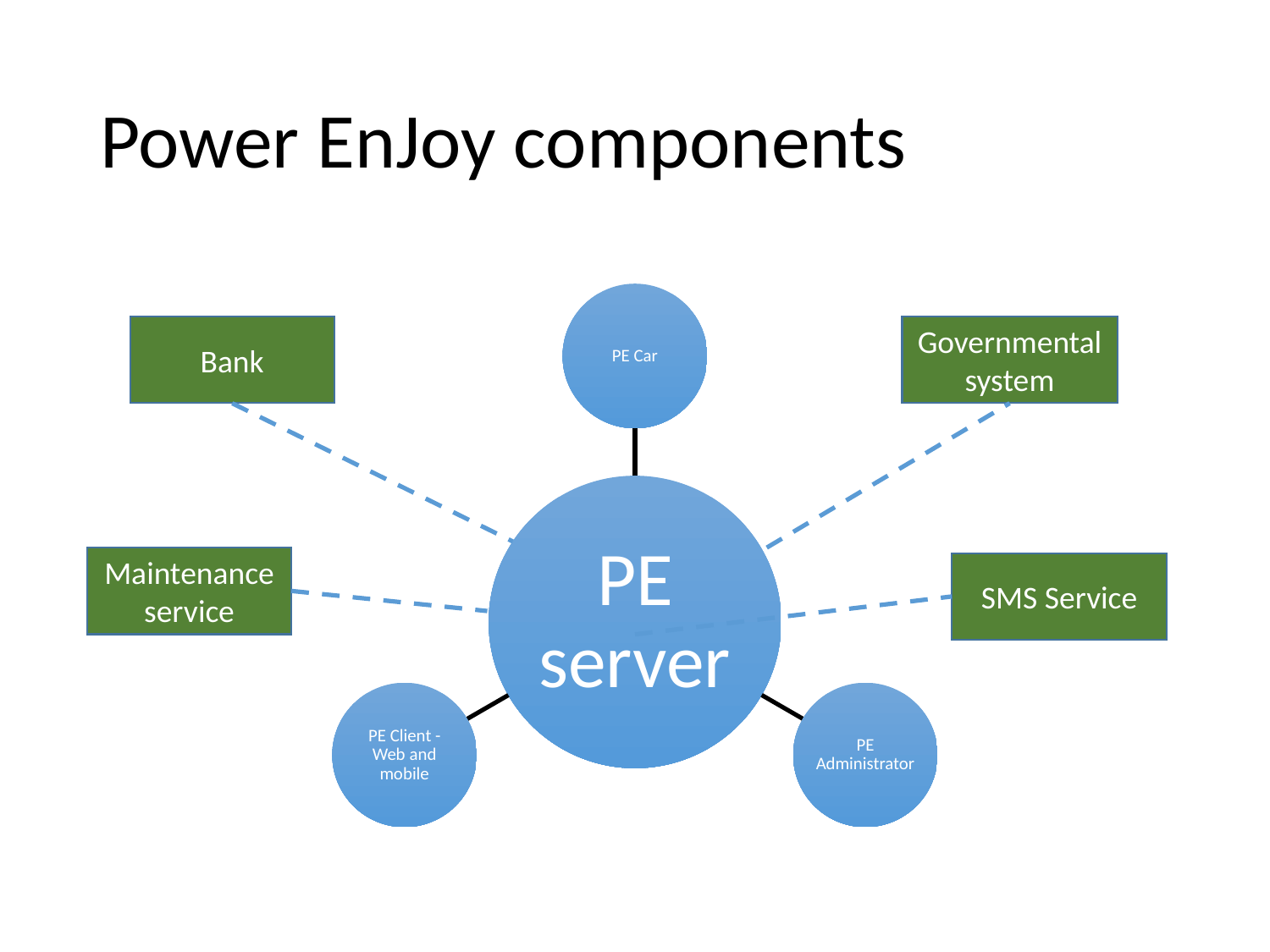

# Power EnJoy components
PE server

PE Car

PE Administrator

PE Client - Web and mobile
Bank
Governmental system
Maintenance service
SMS Service